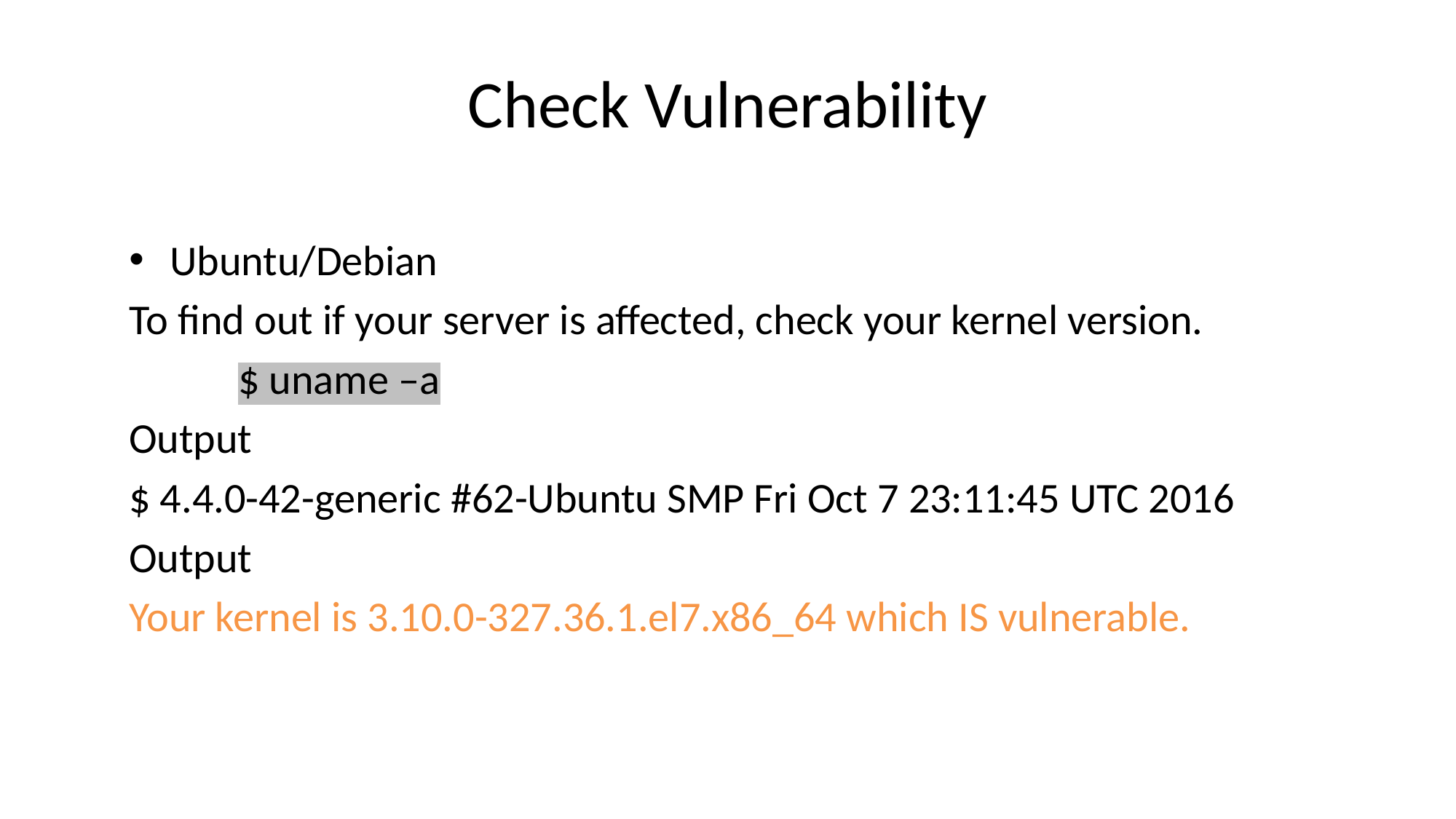

# Check Vulnerability
Ubuntu/Debian
To find out if your server is affected, check your kernel version.
	$ uname –a
Output
$ 4.4.0-42-generic #62-Ubuntu SMP Fri Oct 7 23:11:45 UTC 2016
Output
Your kernel is 3.10.0-327.36.1.el7.x86_64 which IS vulnerable.